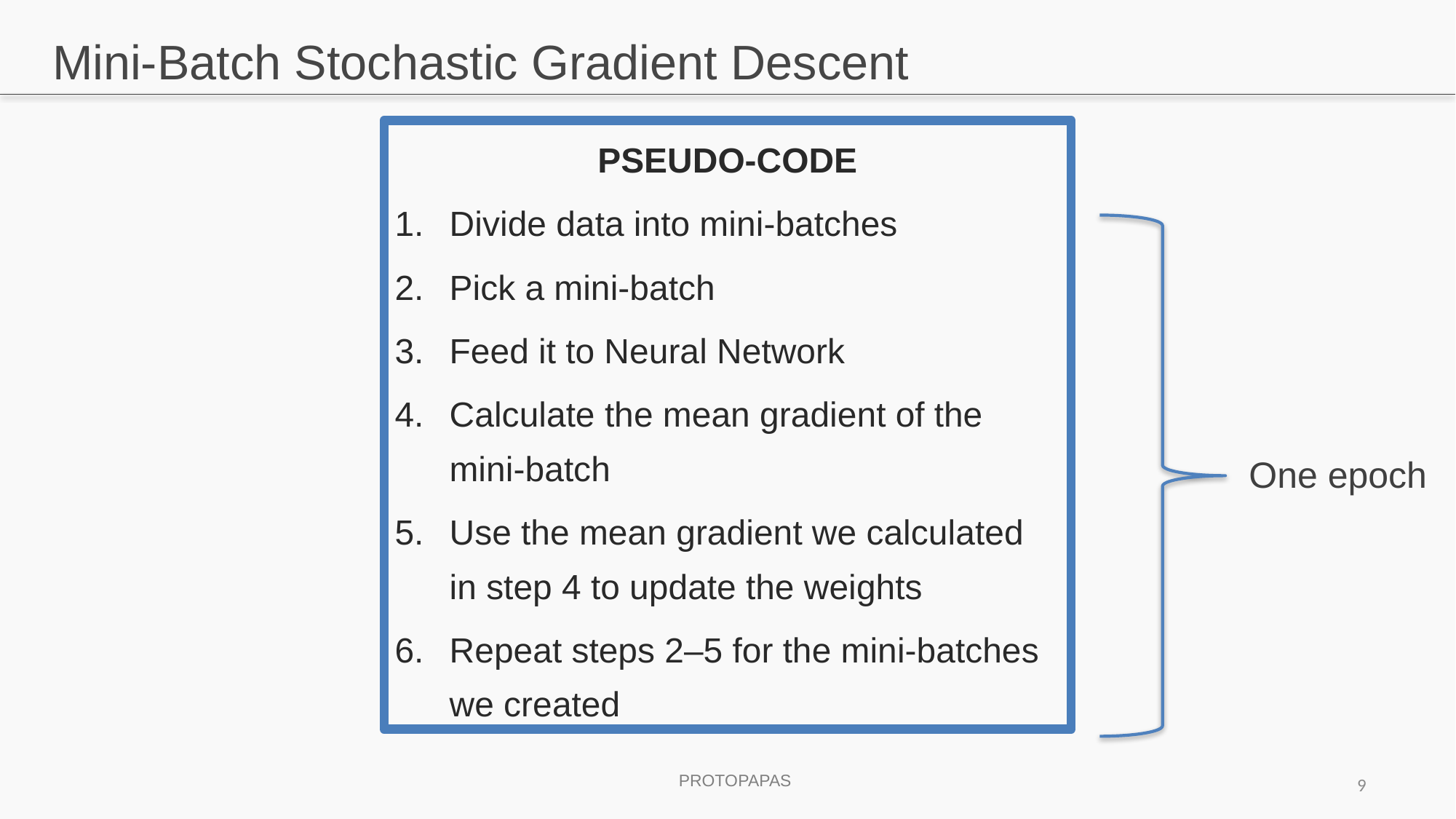

# Mini-Batch Stochastic Gradient Descent
PSEUDO-CODE
Divide data into mini-batches
Pick a mini-batch
Feed it to Neural Network
Calculate the mean gradient of the mini-batch
Use the mean gradient we calculated in step 4 to update the weights
Repeat steps 2–5 for the mini-batches we created

One epoch